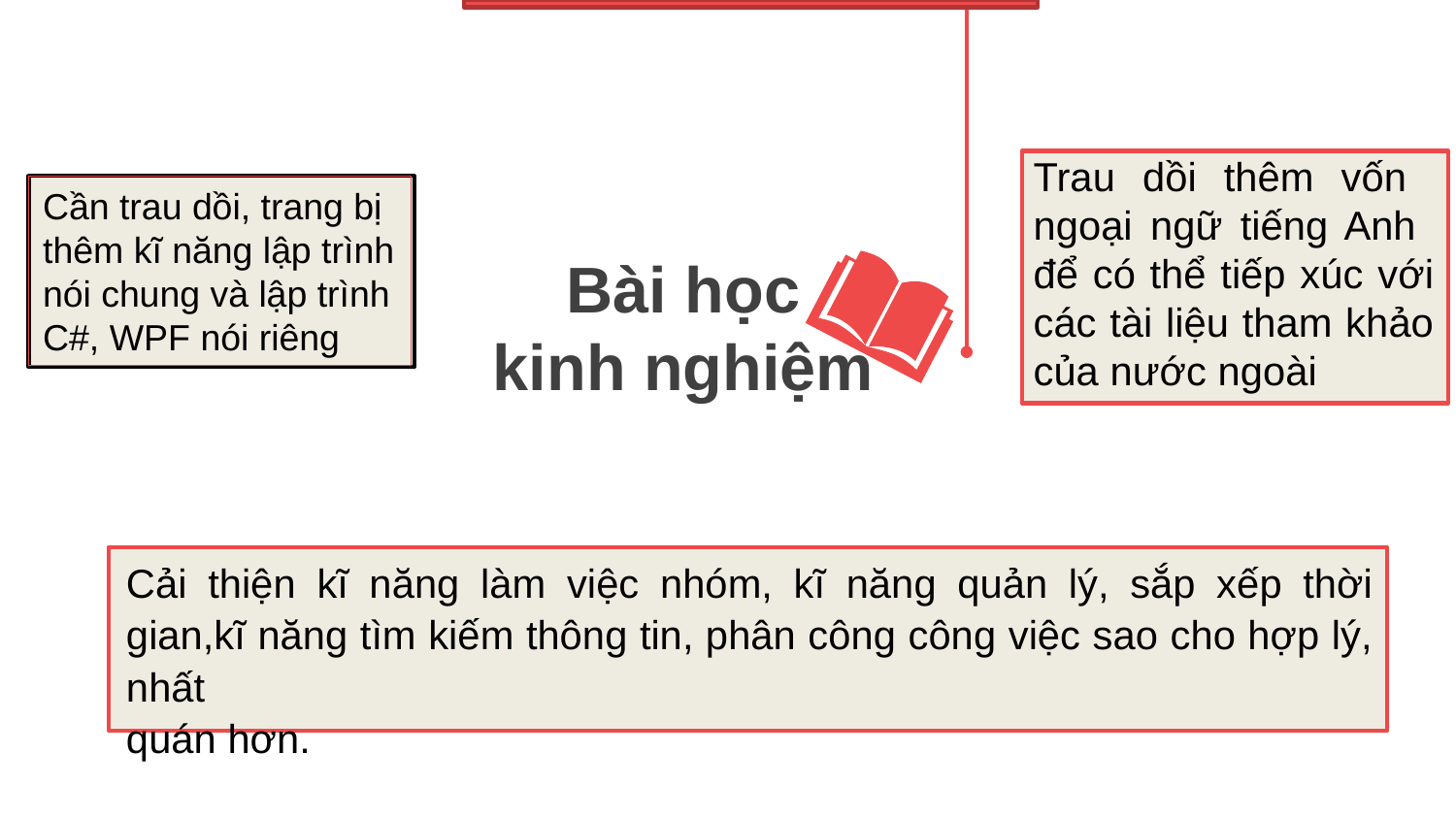

Trau dồi thêm vốn
ngoại ngữ tiếng Anh
để có thể tiếp xúc với các tài liệu tham khảo của nước ngoài

Cần trau dồi, trang bị thêm kĩ năng lập trình nói chung và lập trình C#, WPF nói riêng
Bài học
kinh nghiệm

Cải thiện kĩ năng làm việc nhóm, kĩ năng quản lý, sắp xếp thời gian,kĩ năng tìm kiếm thông tin, phân công công việc sao cho hợp lý, nhất
quán hơn.